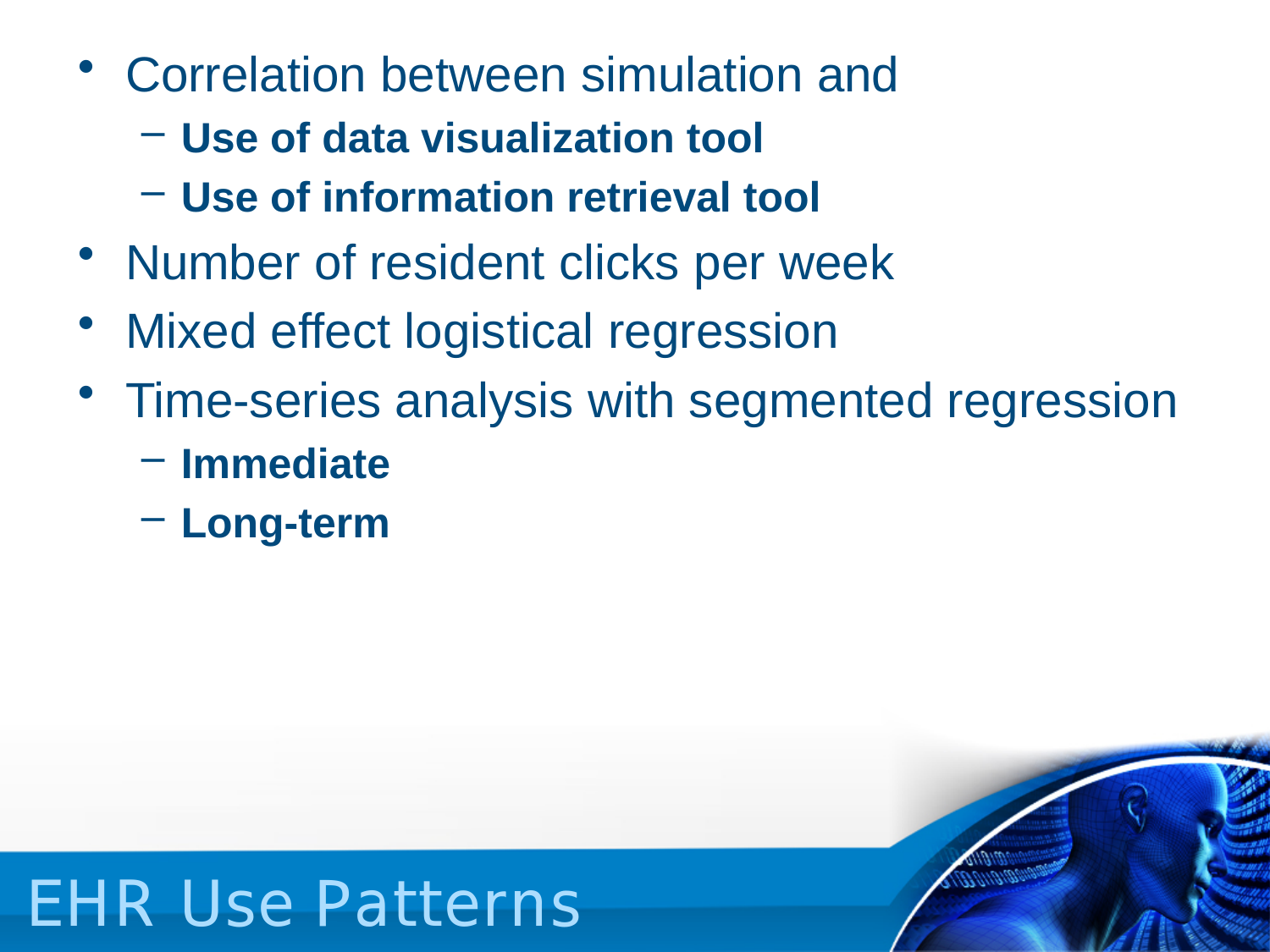

Correlation between simulation and
Use of data visualization tool
Use of information retrieval tool
Number of resident clicks per week
Mixed effect logistical regression
Time-series analysis with segmented regression
Immediate
Long-term

# EHR Use Patterns